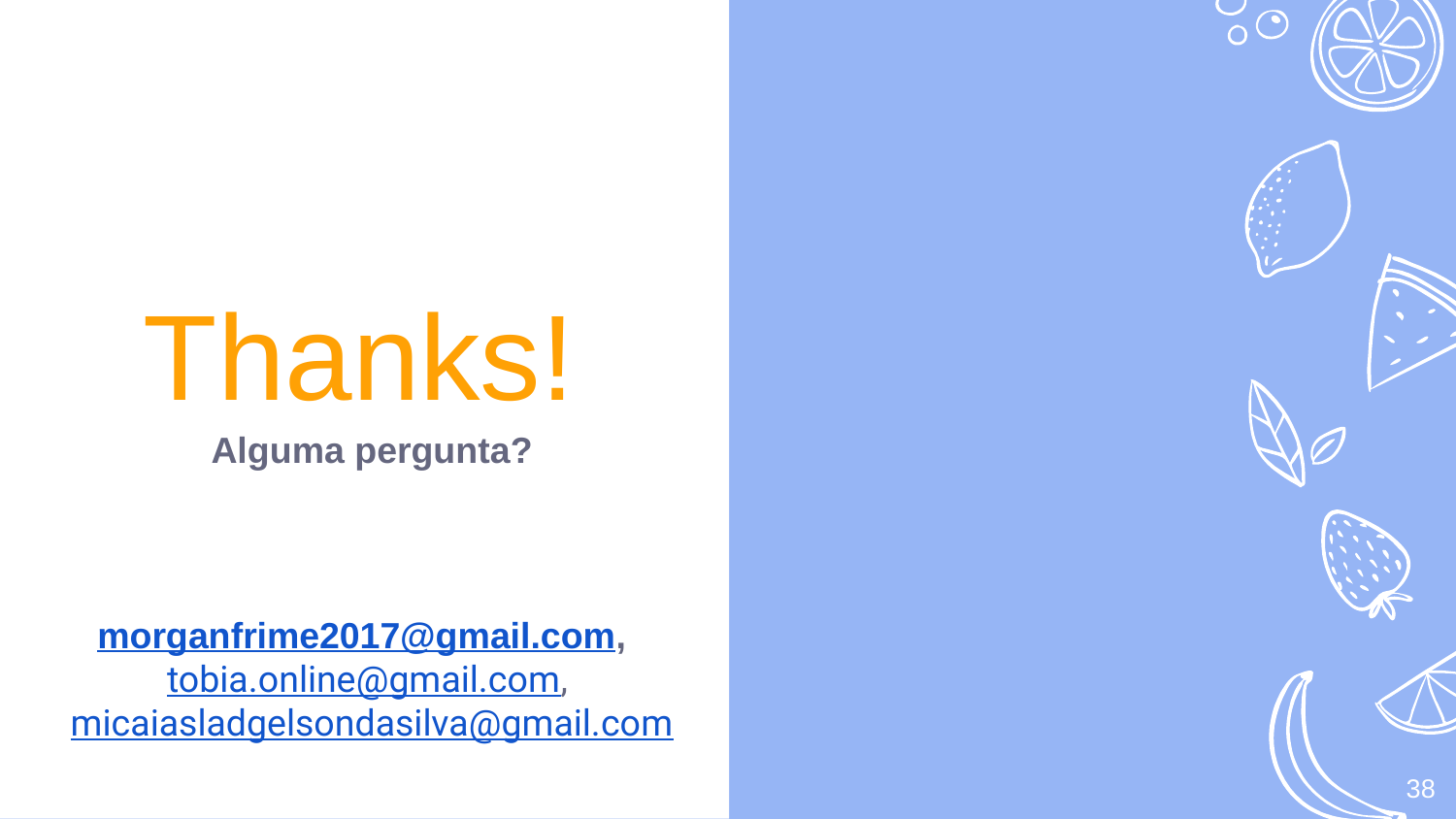

Alguma pergunta?

# Thanks!
morganfrime2017@gmail.com,  tobia.online@gmail.com, micaiasladgelsondasilva@gmail.com

38